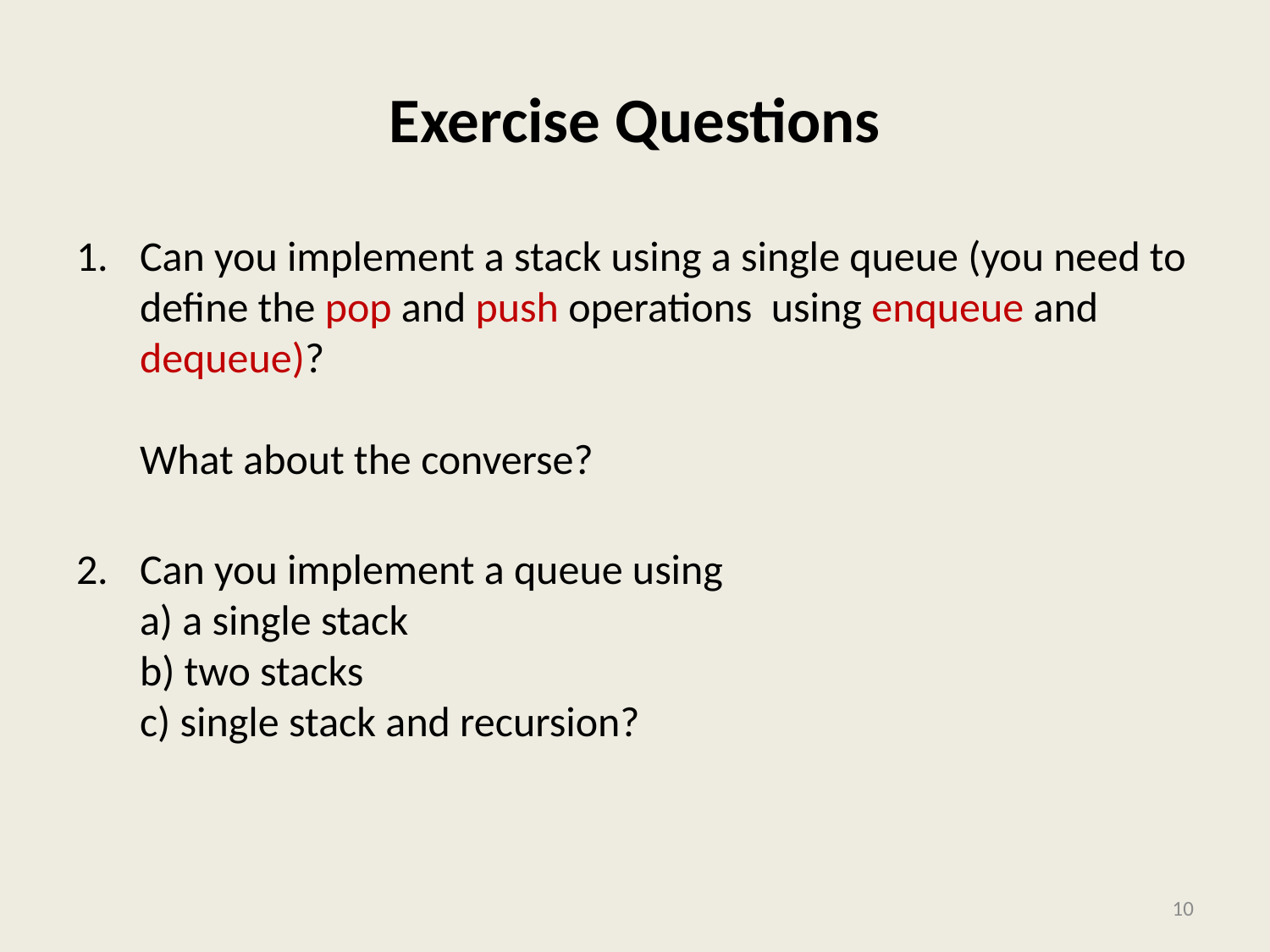

# Exercise Questions
Can you implement a stack using a single queue (you need to define the pop and push operations  using enqueue and dequeue)?
What about the converse?
Can you implement a queue using
a) a single stack
b) two stacks
c) single stack and recursion?
10